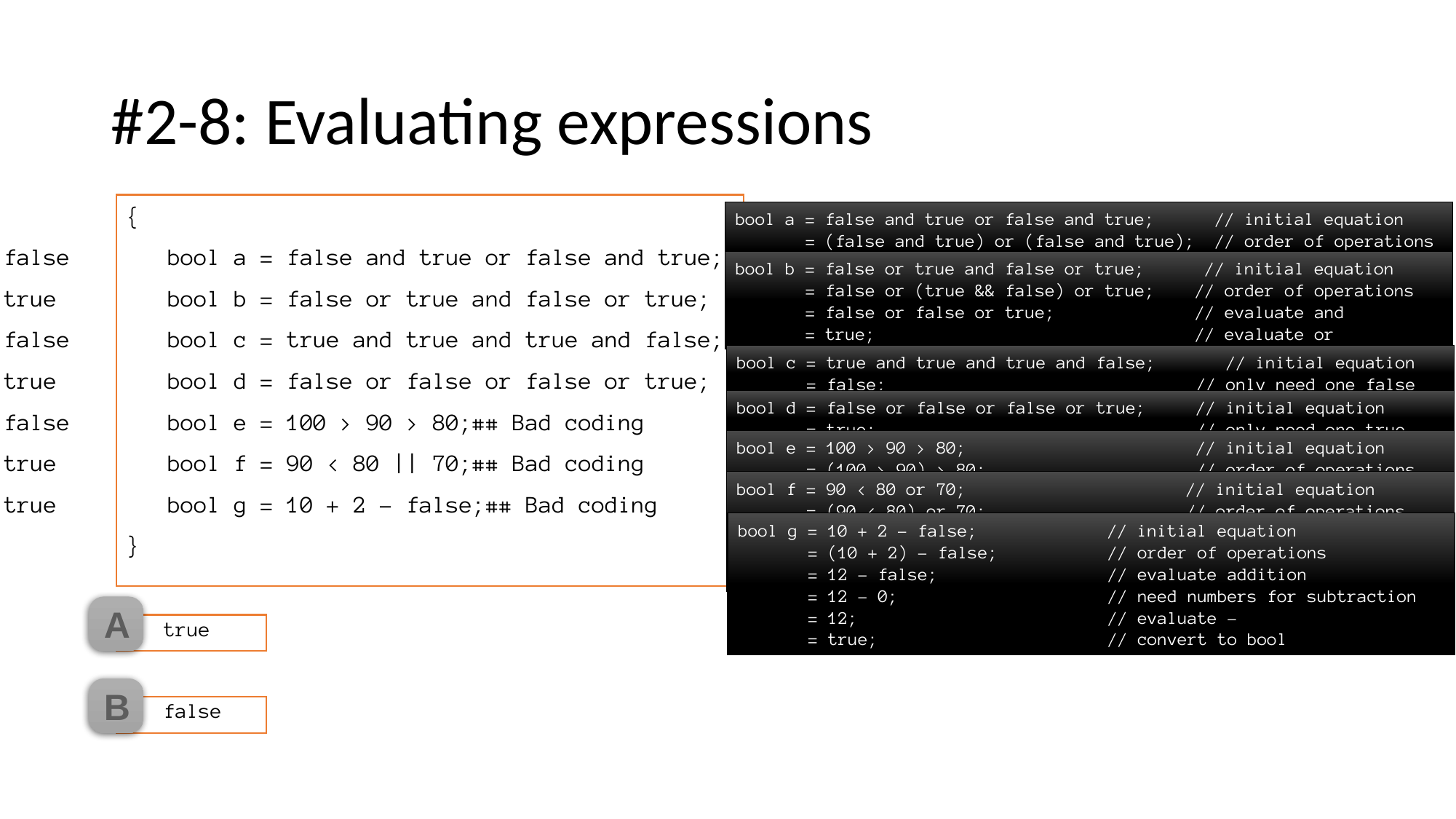

# #2-8: Evaluating expressions

	false
	true
	false
	true
	false
	true
	true
{
	bool a = false and true or false and true;
	bool b = false or true and false or true;
	bool c = true and true and true and false;
	bool d = false or false or false or true;
	bool e = 100 > 90 > 80;## Bad coding
	bool f = 90 < 80 || 70;## Bad coding
	bool g = 10 + 2 - false;## Bad coding
}
bool a = false and true or false and true;      // initial equation
       = (false and true) or (false and true);  // order of operations
       = false or false;                      // evaluate and
       = false;                               // evaluate or
bool b = false or true and false or true;      // initial equation
       = false or (true && false) or true;    // order of operations
       = false or false or true;              // evaluate and
       = true;                                // evaluate or
bool c = true and true and true and false;       // initial equation
       = false;                               // only need one false
bool d = false or false or false or true;     // initial equation
       = true;                                // only need one true
bool e = 100 > 90 > 80;                       // initial equation
       = (100 > 90) > 80;                     // order of operations
       = true > 80;                           // evaluate >
       = 1 > 80;                              // need numbers for >
       = false;
bool f = 90 < 80 or 70;                      // initial equation
       = (90 < 80) or 70;                    // order of operations
       = false or 70;                        // evaluate <
       = false or true;                      // need bools for ||
       = true;                               // evaluate ||
bool g = 10 + 2 - false;             // initial equation
       = (10 + 2) – false;           // order of operations
       = 12 – false;                 // evaluate addition
       = 12 – 0;                     // need numbers for subtraction
       = 12;                         // evaluate –
       = true;                       // convert to bool
A
  true

B
  false